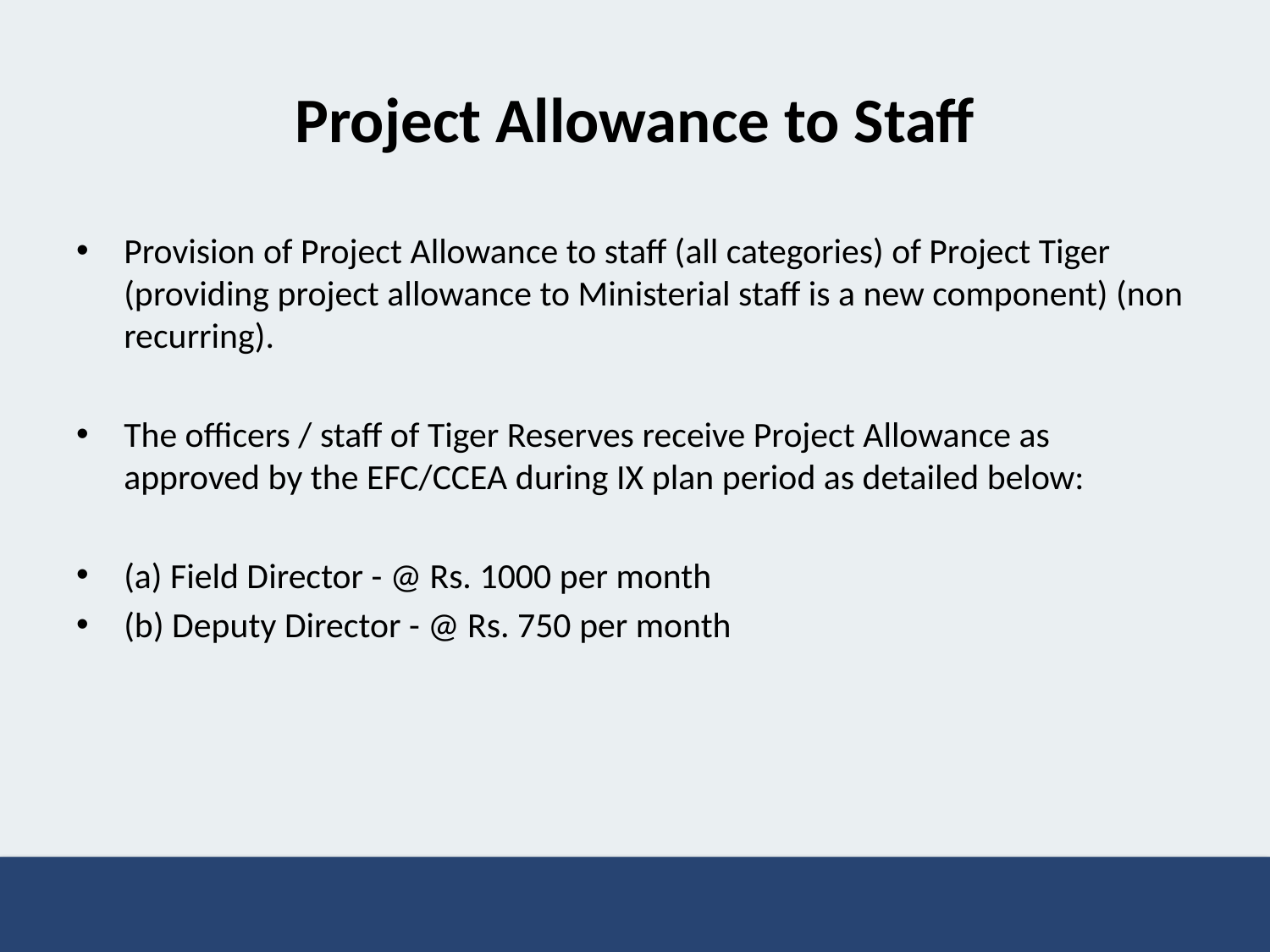

# Project Allowance to Staff
Provision of Project Allowance to staff (all categories) of Project Tiger (providing project allowance to Ministerial staff is a new component) (non recurring).

The officers / staff of Tiger Reserves receive Project Allowance as approved by the EFC/CCEA during IX plan period as detailed below:

(a) Field Director - @ Rs. 1000 per month
(b) Deputy Director - @ Rs. 750 per month